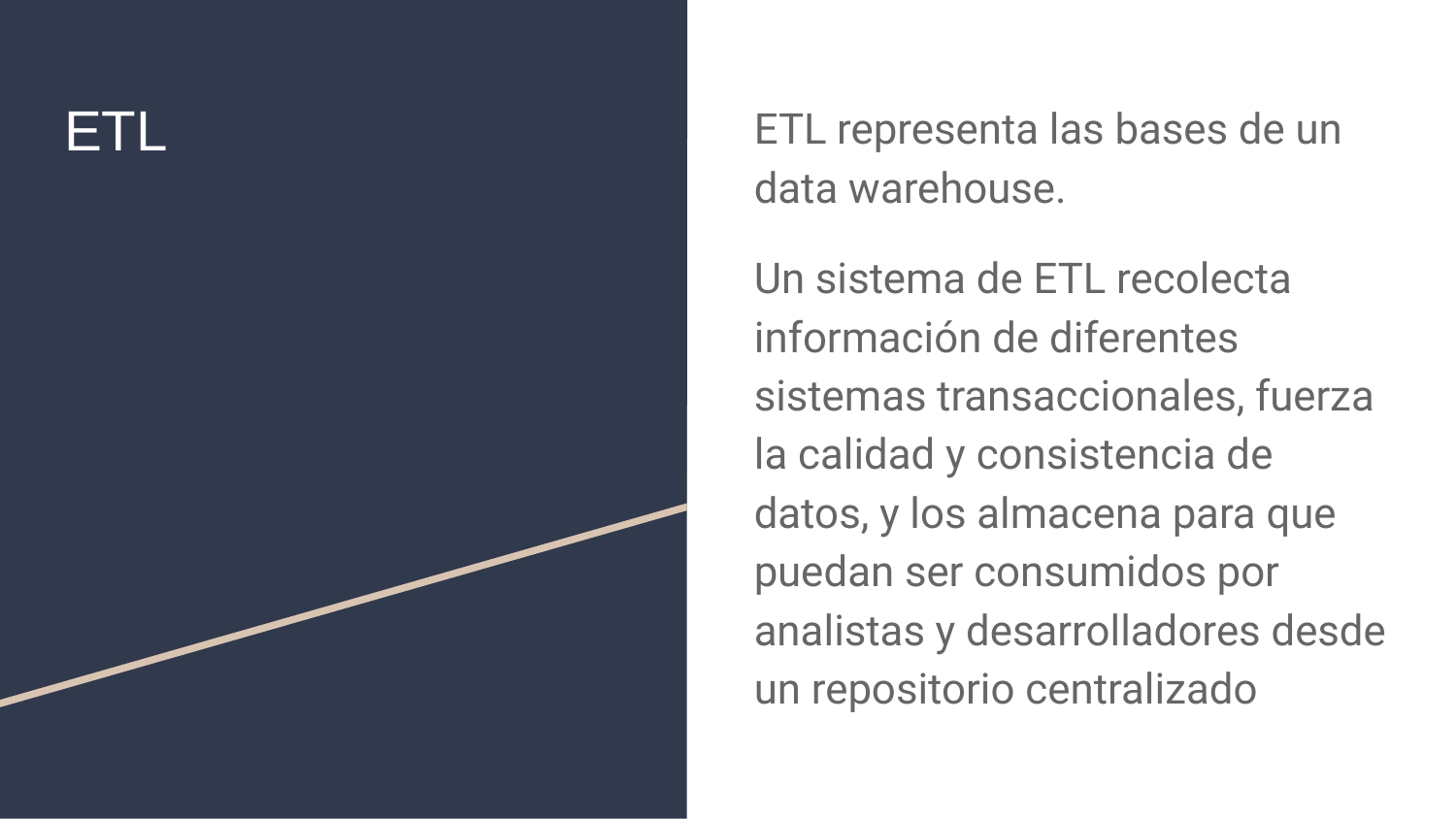

# ETL
ETL representa las bases de un data warehouse.
Un sistema de ETL recolecta información de diferentes sistemas transaccionales, fuerza la calidad y consistencia de datos, y los almacena para que puedan ser consumidos por analistas y desarrolladores desde un repositorio centralizado